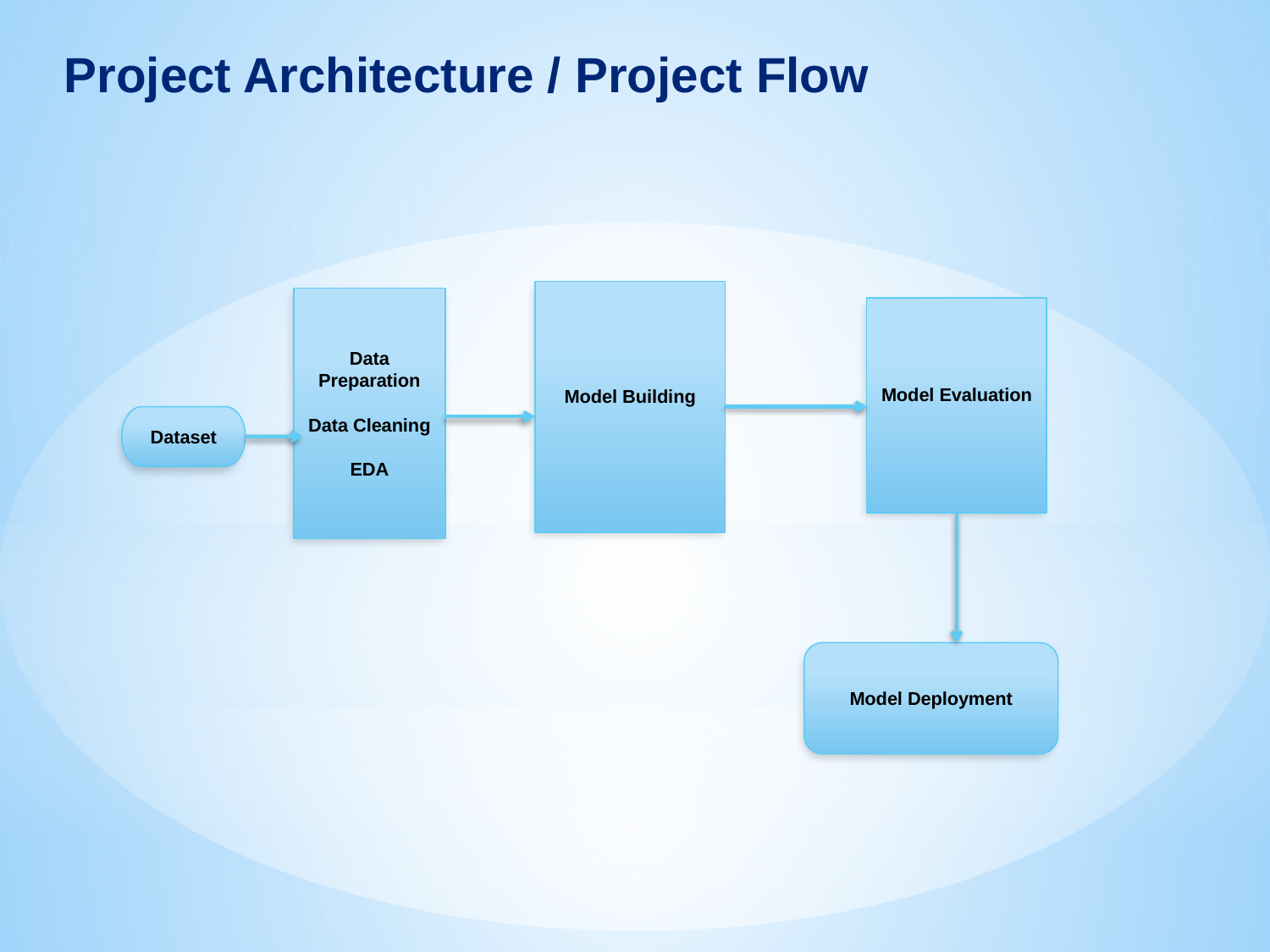

Project Architecture / Project Flow

Model Building

Data Preparation

Data Cleaning

EDA

Model Evaluation

Dataset
Model Deployment